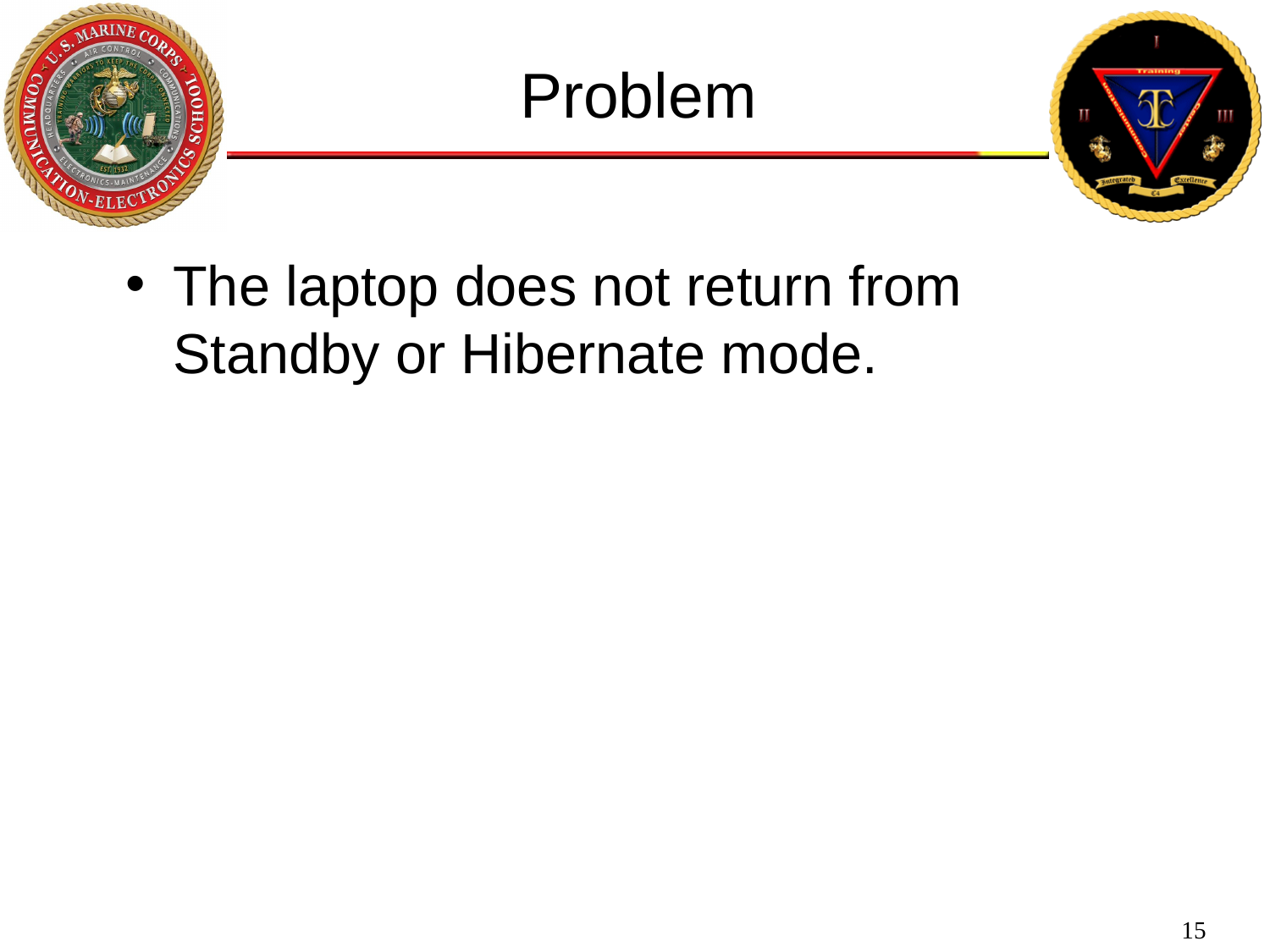

Problem
The laptop does not return from Standby or Hibernate mode.